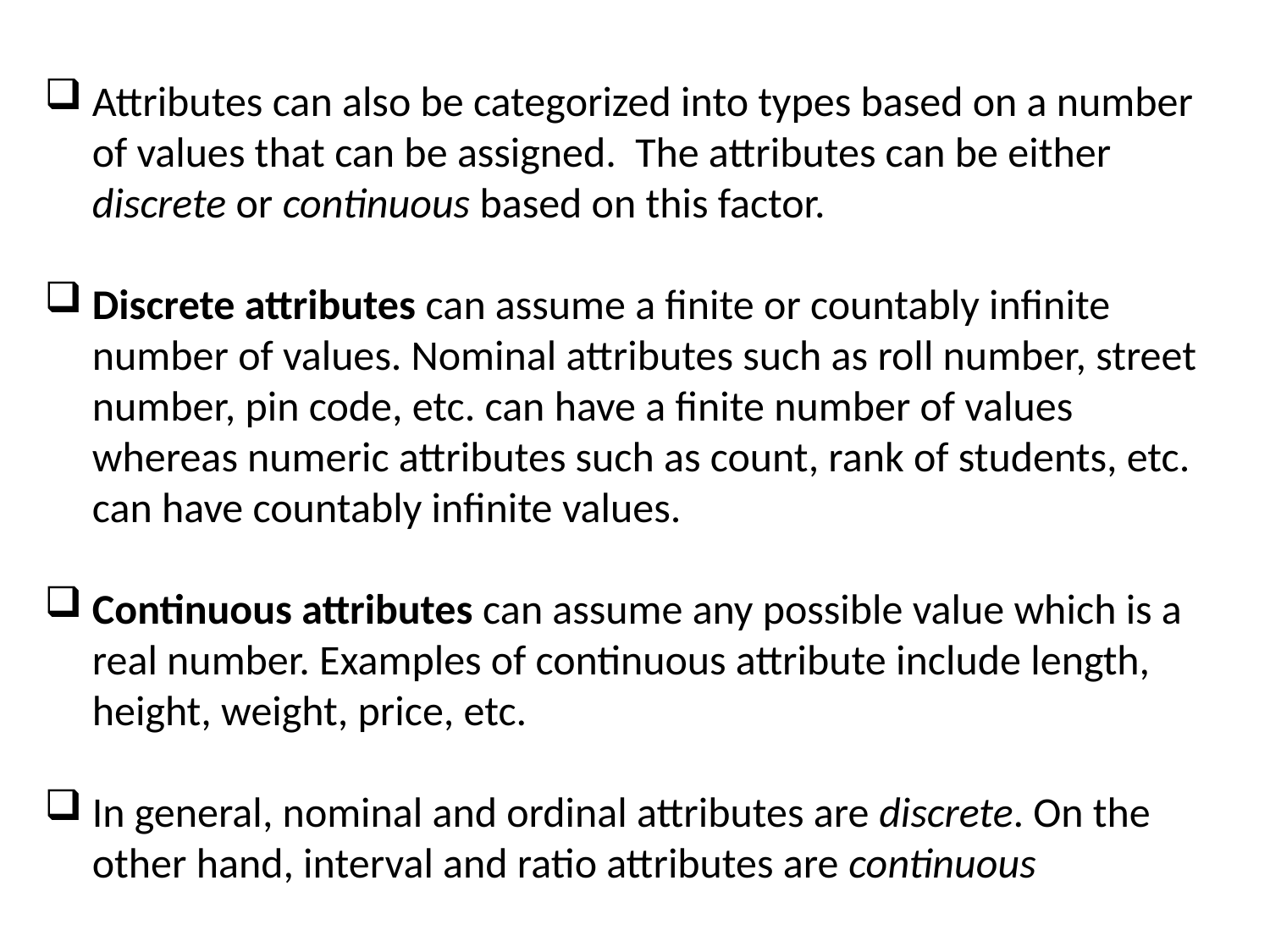

Attributes can also be categorized into types based on a number of values that can be assigned.  The attributes can be either discrete or continuous based on this factor.

Discrete attributes can assume a finite or countably infinite number of values. Nominal attributes such as roll number, street number, pin code, etc. can have a finite number of values whereas numeric attributes such as count, rank of students, etc. can have countably infinite values.

Continuous attributes can assume any possible value which is a real number. Examples of continuous attribute include length, height, weight, price, etc.

In general, nominal and ordinal attributes are discrete. On the other hand, interval and ratio attributes are continuous